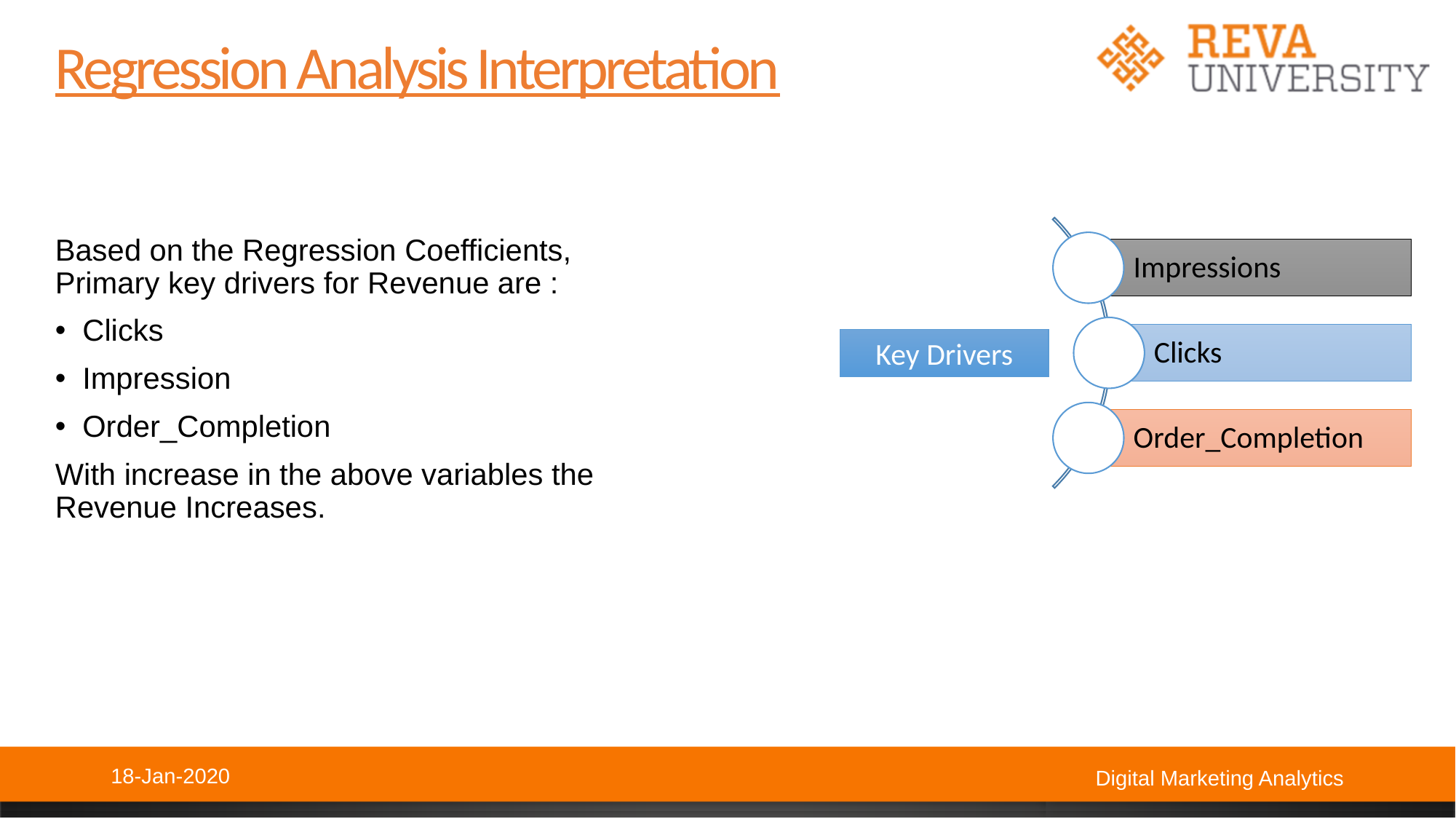

Regression Analysis Interpretation

Based on the Regression Coefficients, Primary key drivers for Revenue are :
Clicks
Impression
Order_Completion
With increase in the above variables the Revenue Increases.
Impressions
Clicks
Order_Completion
Key Drivers
18-Jan-2020
Digital Marketing Analytics